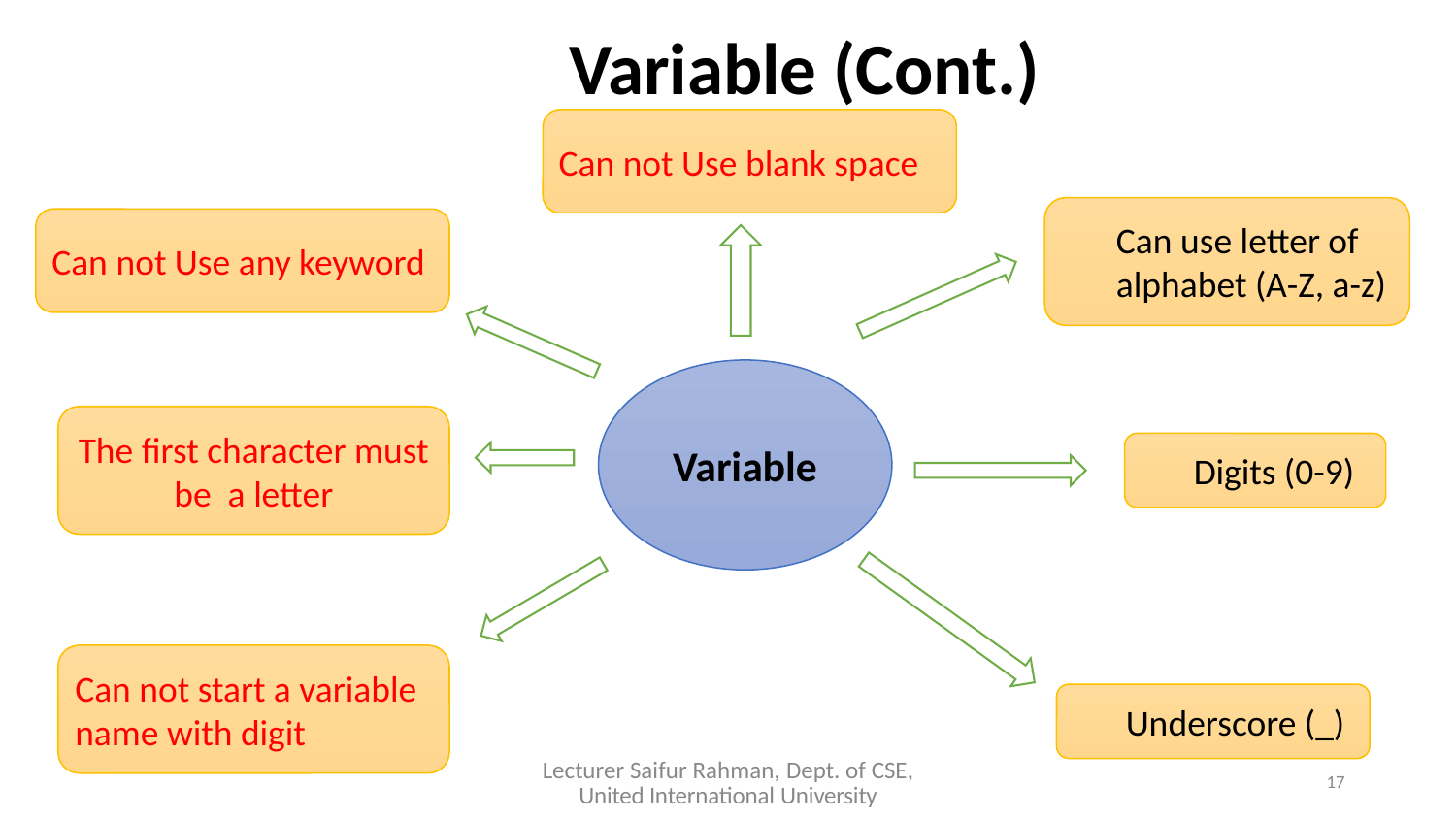

# Variable (Cont.)
Can not Use blank space
Can use letter of alphabet (A-Z, a-z)
Can not Use any keyword

Variable
The first character must be  a letter
Digits (0-9)

Can not start a variable name with digit
Underscore (_)
Lecturer Saifur Rahman, Dept. of CSE, United International University
17